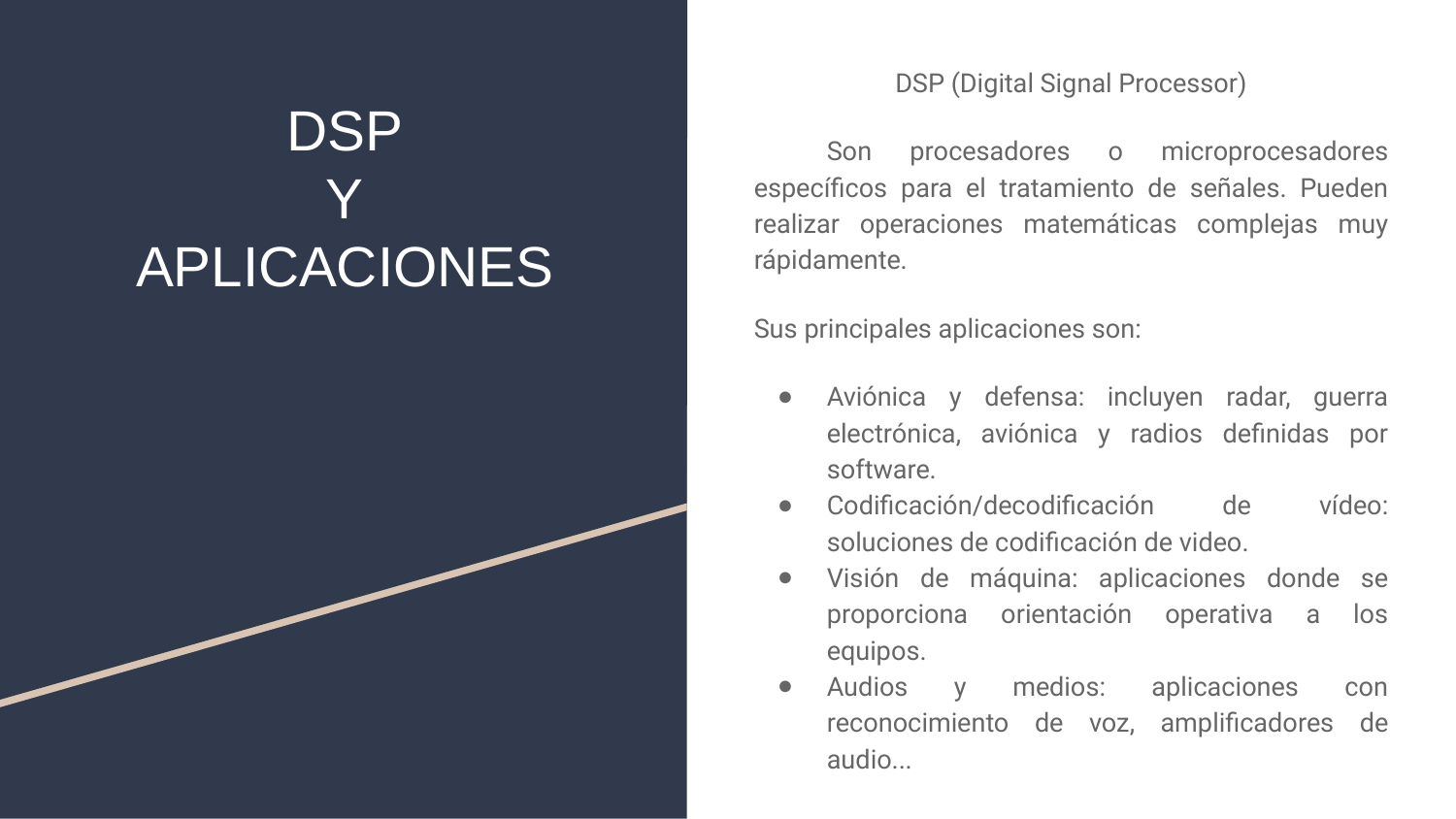

DSP (Digital Signal Processor)
Son procesadores o microprocesadores específicos para el tratamiento de señales. Pueden realizar operaciones matemáticas complejas muy rápidamente.
Sus principales aplicaciones son:
Aviónica y defensa: incluyen radar, guerra electrónica, aviónica y radios definidas por software.
Codificación/decodificación de vídeo: soluciones de codificación de video.
Visión de máquina: aplicaciones donde se proporciona orientación operativa a los equipos.
Audios y medios: aplicaciones con reconocimiento de voz, amplificadores de audio...
# DSP
Y
APLICACIONES